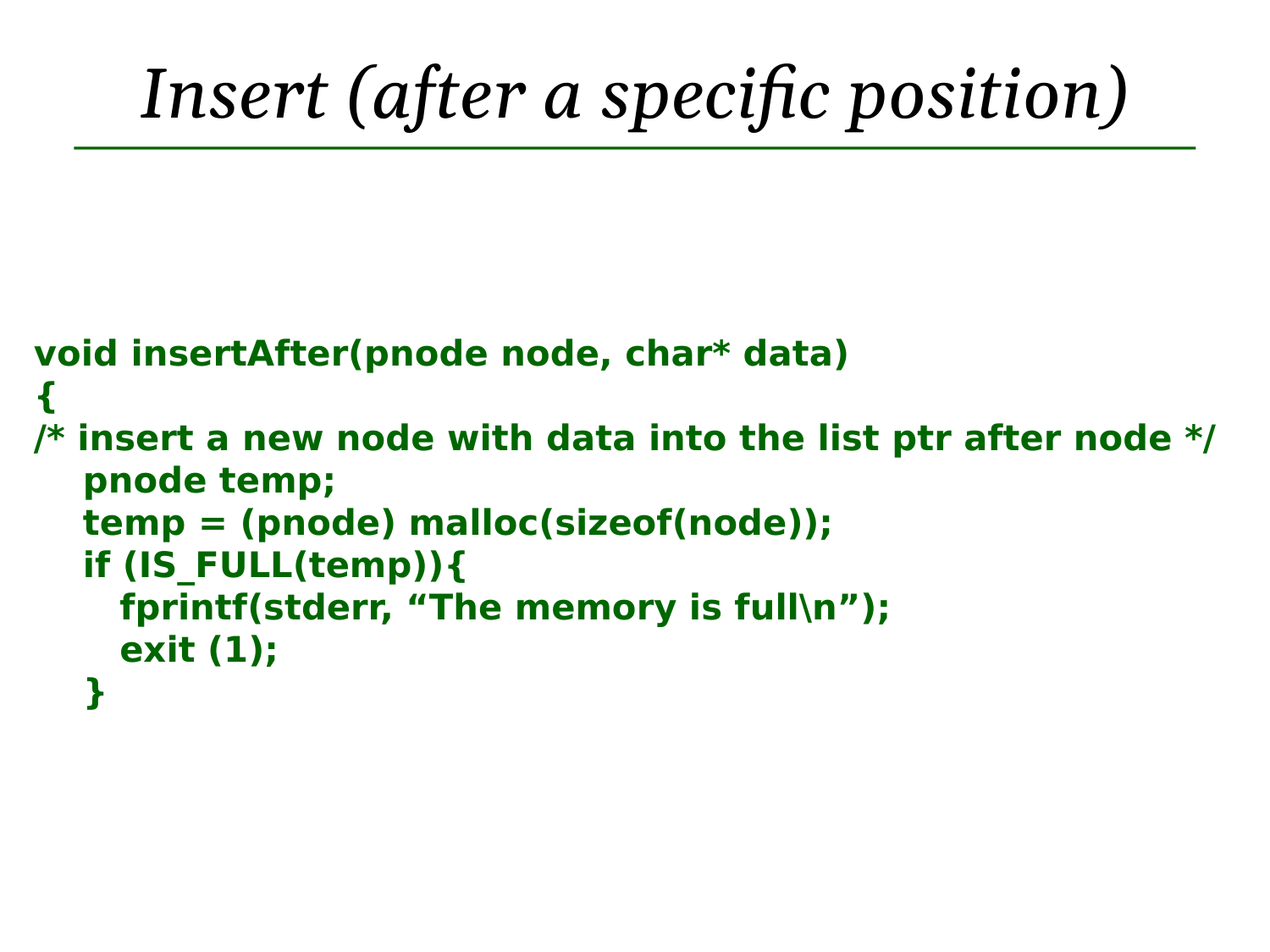

Insert (after a specific position)
# void insertAfter(pnode node, char* data) { /* insert a new node with data into the list ptr after node */ pnode temp; temp = (pnode) malloc(sizeof(node)); if (IS_FULL(temp)){ fprintf(stderr, “The memory is full\n”); exit (1); }